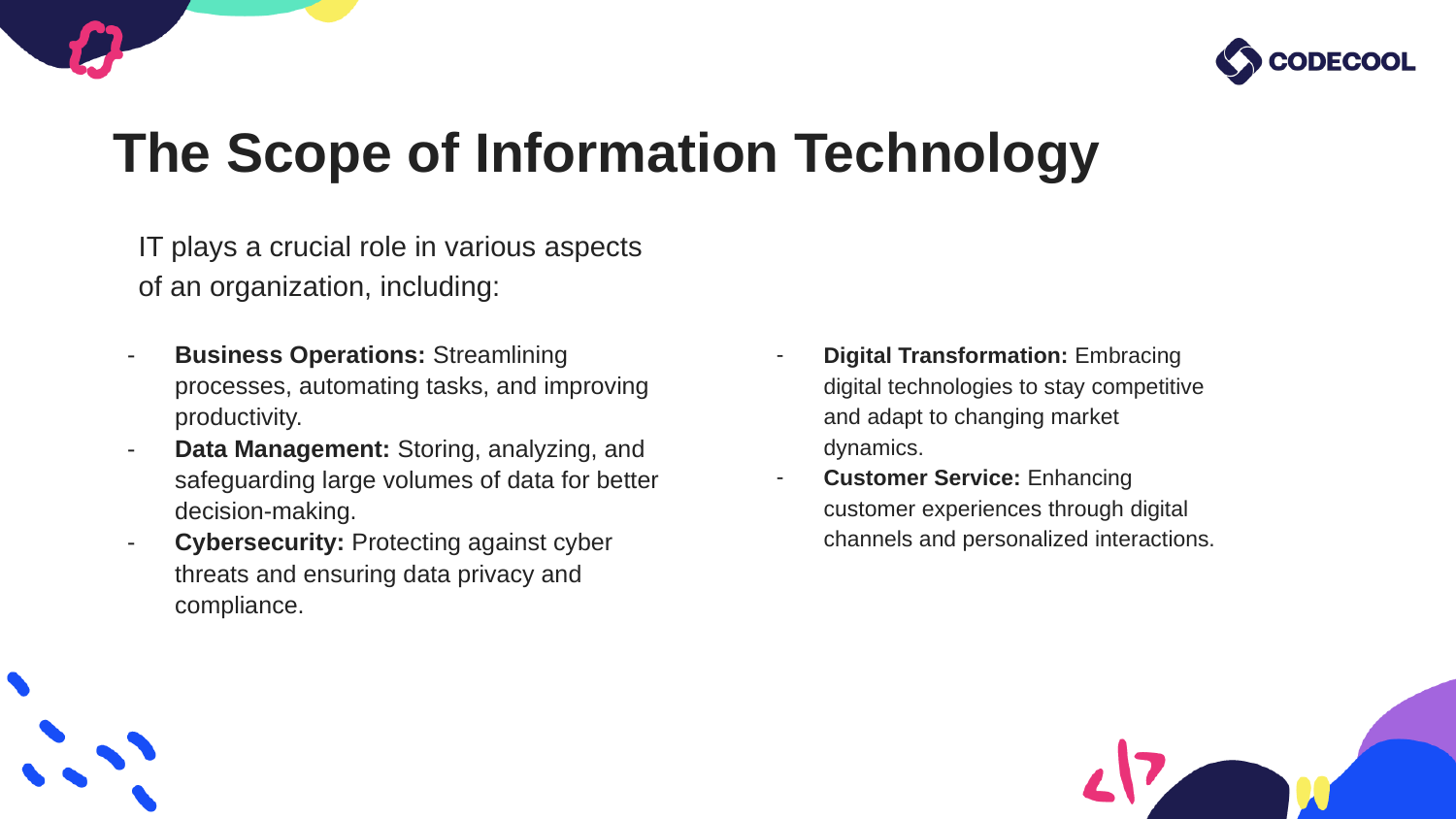

# The Scope of Information Technology
IT plays a crucial role in various aspects of an organization, including:
Business Operations: Streamlining processes, automating tasks, and improving productivity.
Data Management: Storing, analyzing, and safeguarding large volumes of data for better decision-making.
Cybersecurity: Protecting against cyber threats and ensuring data privacy and compliance.

Digital Transformation: Embracing digital technologies to stay competitive and adapt to changing market dynamics.
Customer Service: Enhancing customer experiences through digital channels and personalized interactions.